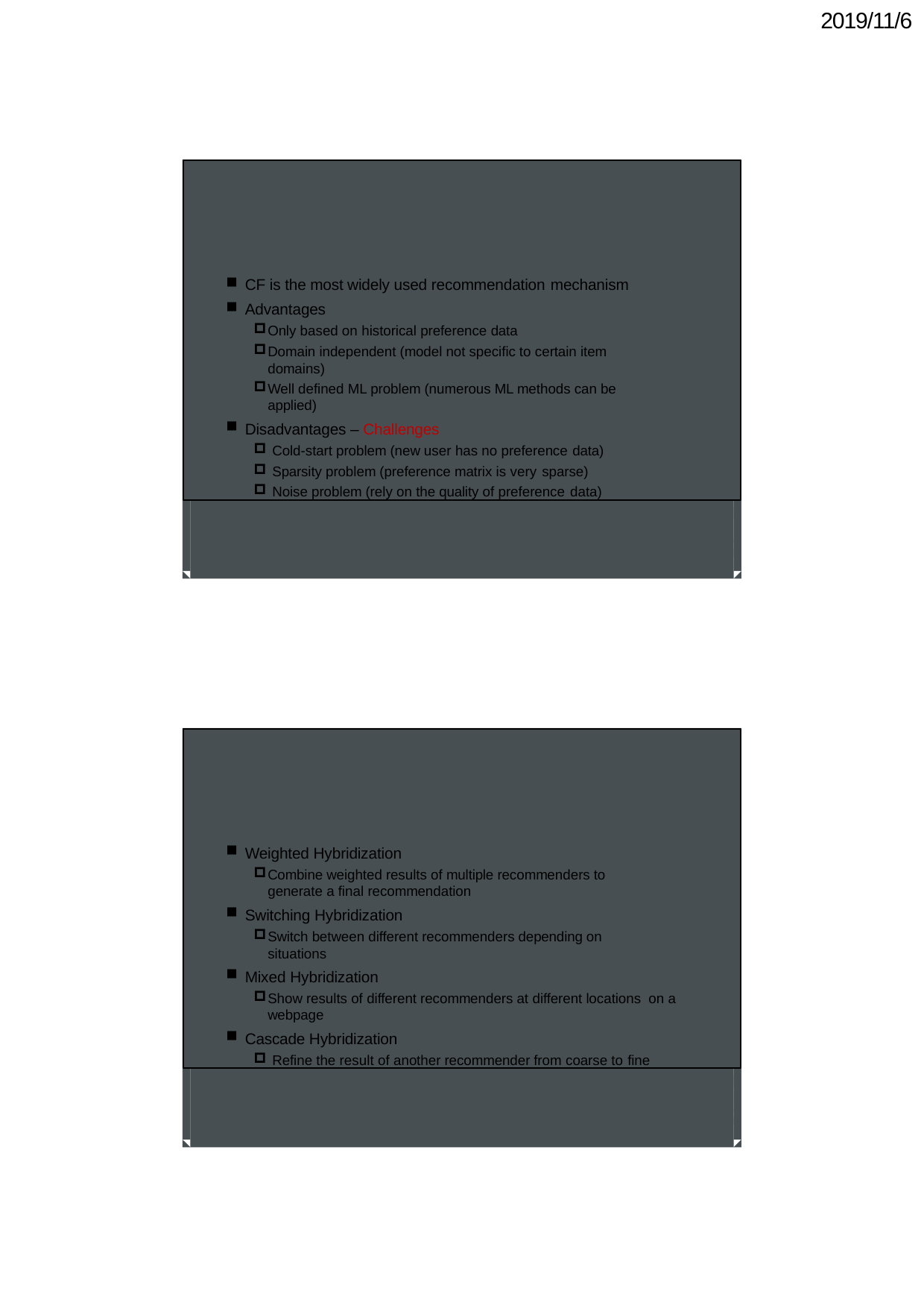

2019/11/6

CF is the most widely used recommendation mechanism
Advantages
Only based on historical preference data
Domain independent (model not specific to certain item  domains)
Well defined ML problem (numerous ML methods can be  applied)
Disadvantages – Challenges
Cold-start problem (new user has no preference data)
Sparsity problem (preference matrix is very sparse)
Noise problem (rely on the quality of preference data)

Weighted Hybridization
Combine weighted results of multiple recommenders to  generate a final recommendation
Switching Hybridization
Switch between different recommenders depending on  situations
Mixed Hybridization
Show results of different recommenders at different locations  on a webpage
Cascade Hybridization
Refine the result of another recommender from coarse to fine